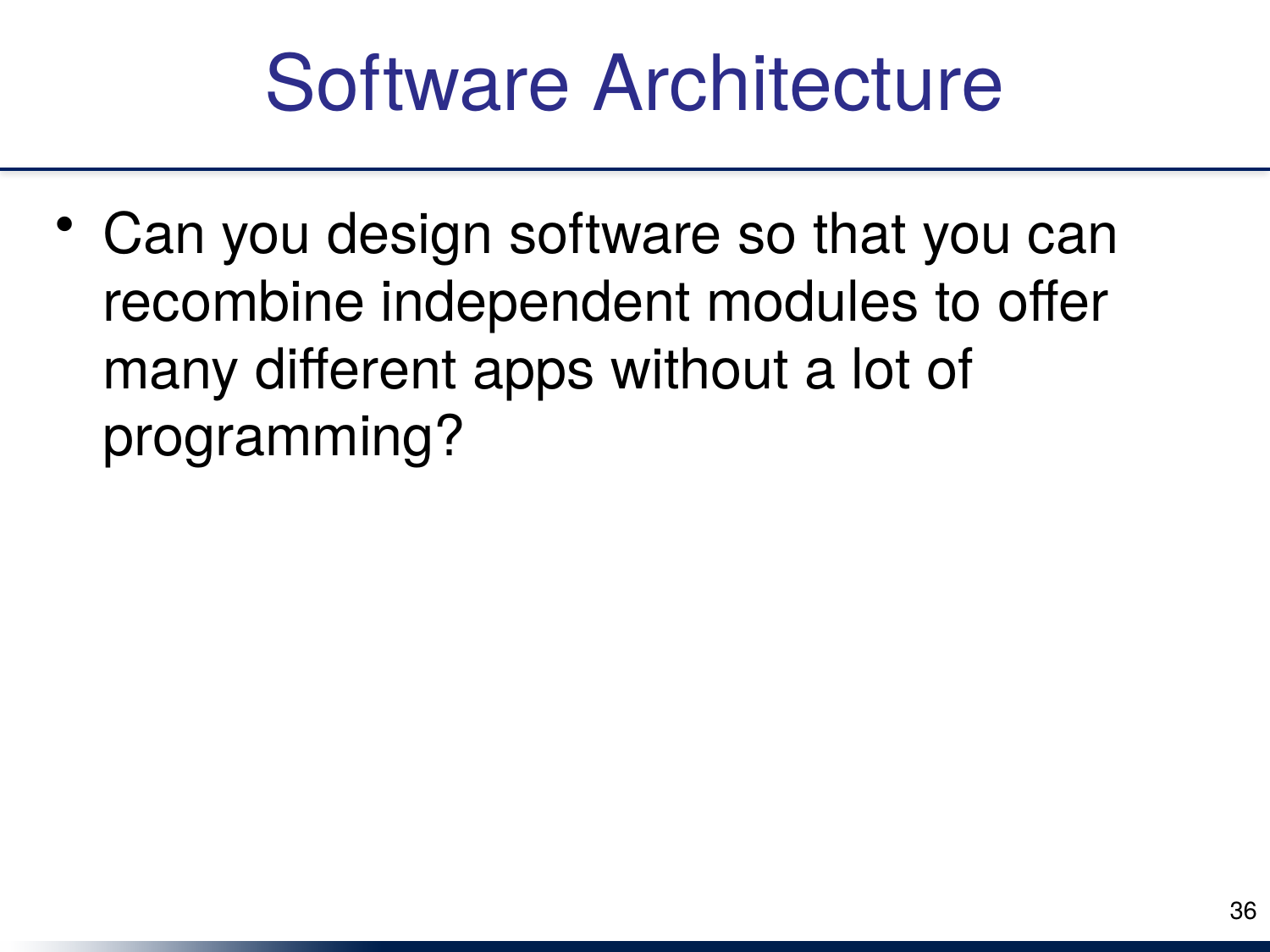

# Software Architecture
Can you design software so that you can recombine independent modules to offer many different apps without a lot of programming?
36